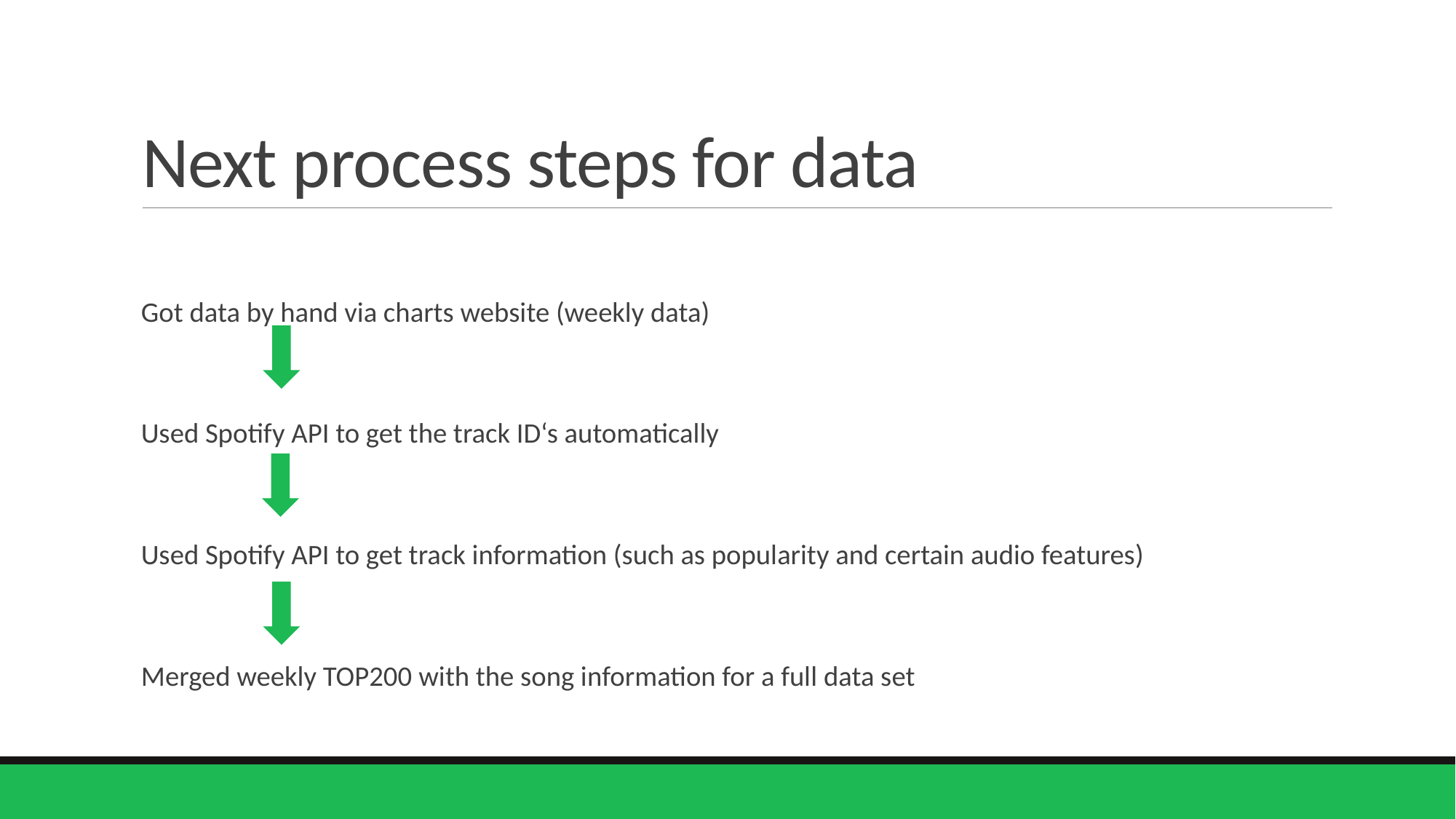

# Next process steps for data
Got data by hand via charts website (weekly data)
Used Spotify API to get the track ID‘s automatically
Used Spotify API to get track information (such as popularity and certain audio features)
Merged weekly TOP200 with the song information for a full data set